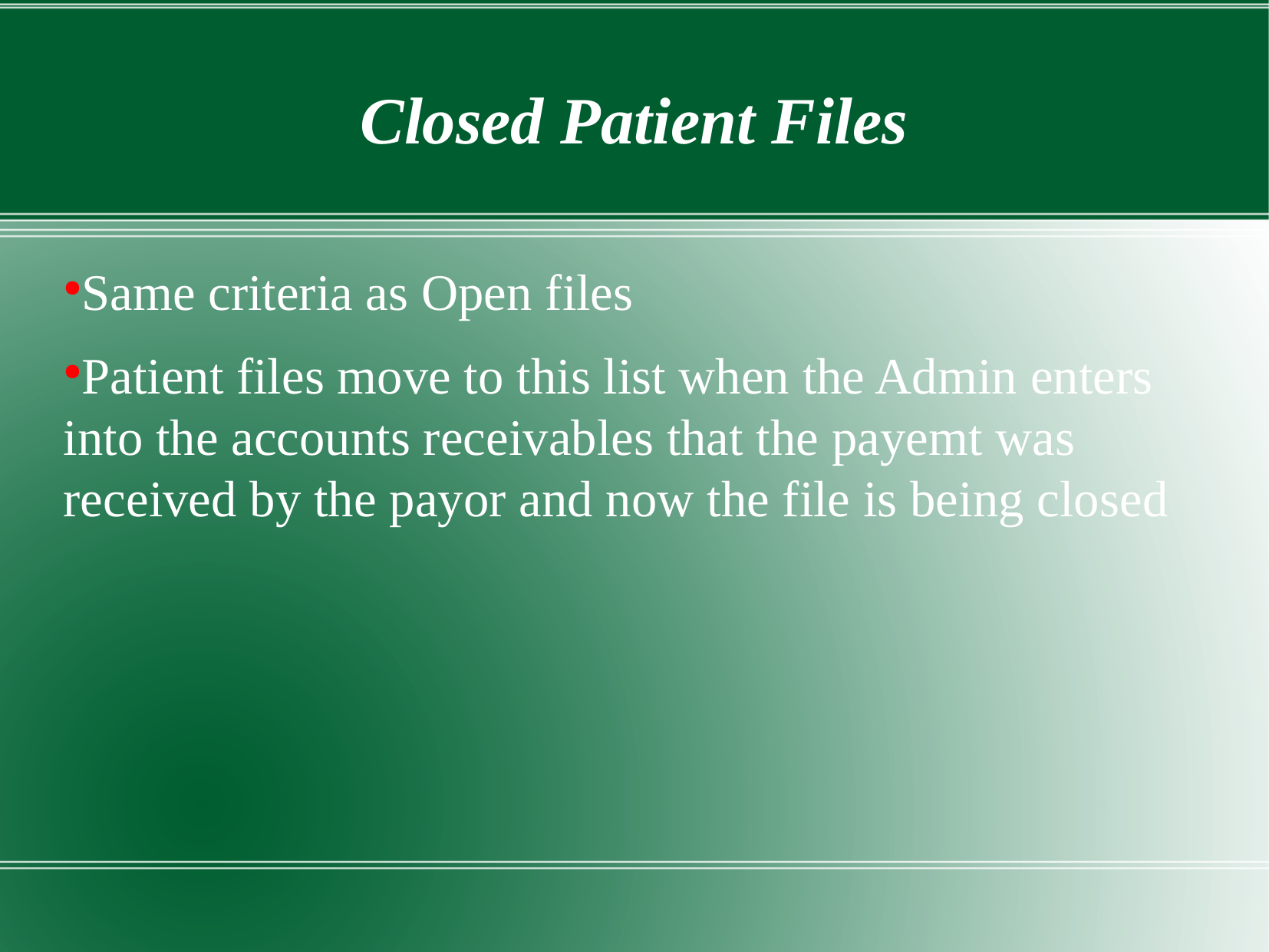

Closed Patient Files
Same criteria as Open files
Patient files move to this list when the Admin enters into the accounts receivables that the payemt was received by the payor and now the file is being closed